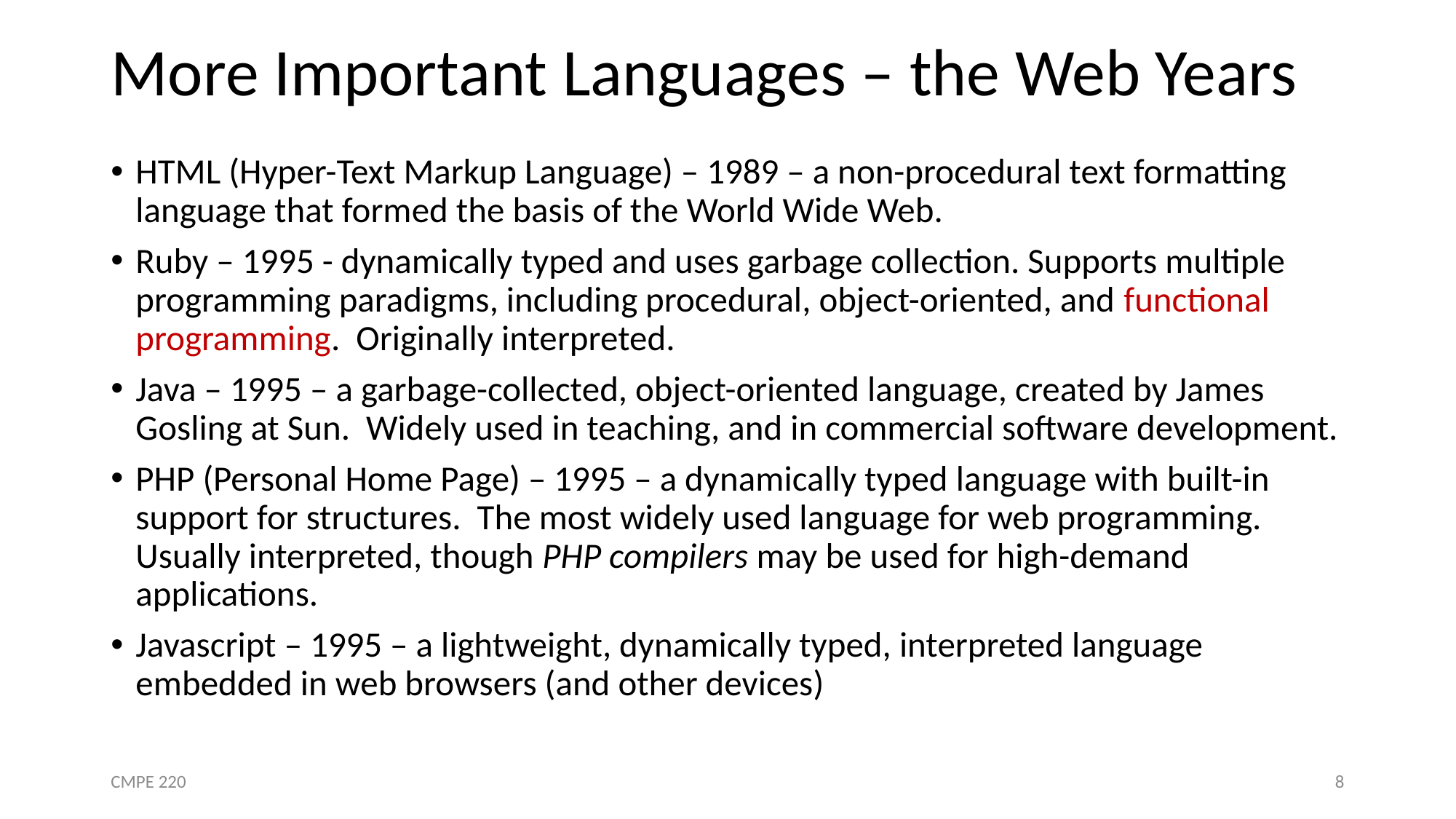

# More Important Languages – the Web Years
HTML (Hyper-Text Markup Language) – 1989 – a non-procedural text formatting language that formed the basis of the World Wide Web.
Ruby – 1995 - dynamically typed and uses garbage collection. Supports multiple programming paradigms, including procedural, object-oriented, and functional programming.  Originally interpreted.
Java – 1995 – a garbage-collected, object-oriented language, created by James Gosling at Sun.  Widely used in teaching, and in commercial software development.
PHP (Personal Home Page) – 1995 – a dynamically typed language with built-in support for structures.  The most widely used language for web programming.  Usually interpreted, though PHP compilers may be used for high-demand applications.
Javascript – 1995 – a lightweight, dynamically typed, interpreted language embedded in web browsers (and other devices)

CMPE 220
8